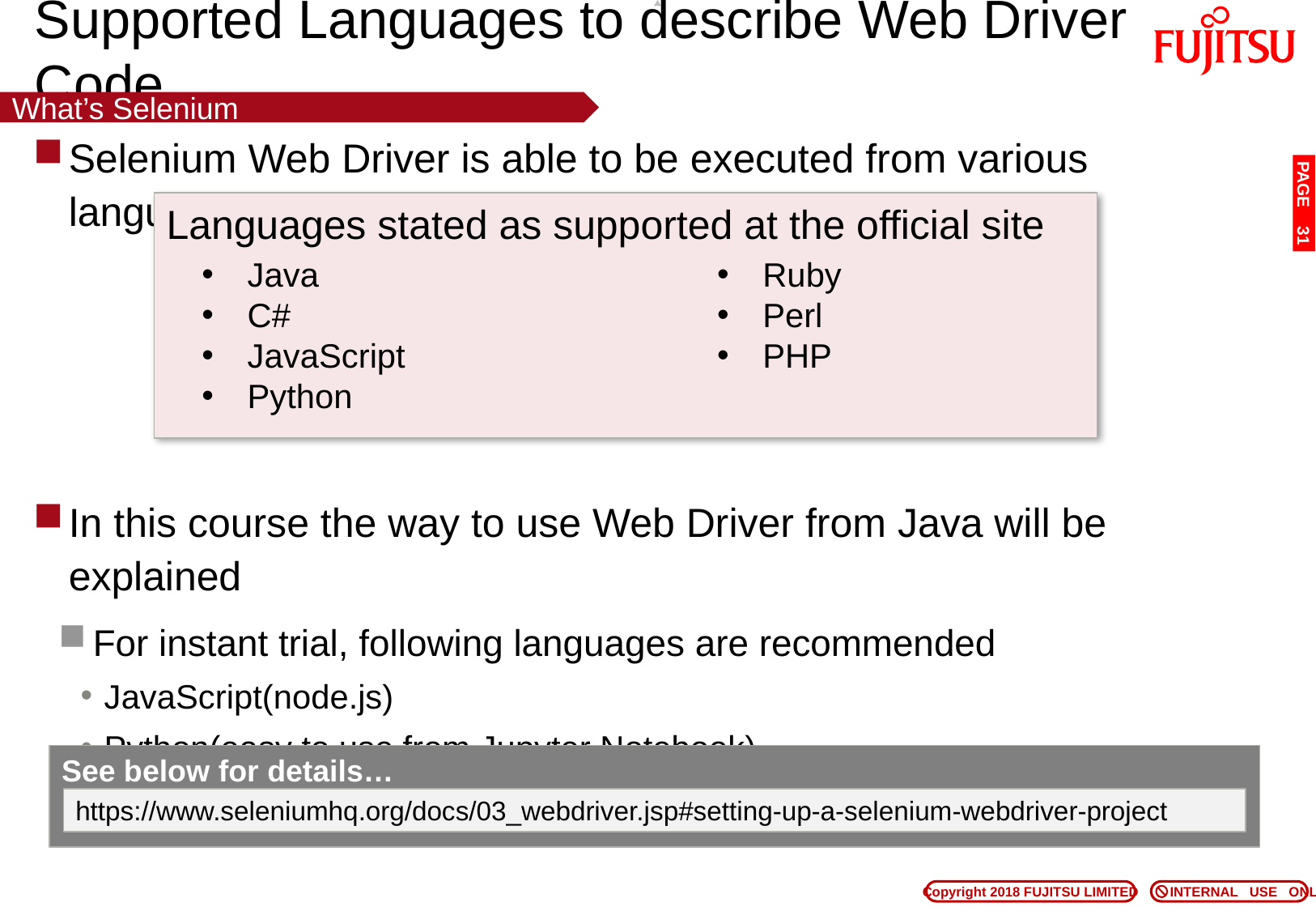

# Supported Languages to describe Web Driver Code
What’s Selenium
Selenium Web Driver is able to be executed from various languages

In this course the way to use Web Driver from Java will be explained
For instant trial, following languages are recommended
JavaScript(node.js)
Python(easy to use from Jupyter Notebook)
PAGE    31
Languages stated as supported at the official site
Java
C#
JavaScript
Python
Ruby
Perl
PHP
See below for details…
https://www.seleniumhq.org/docs/03_webdriver.jsp#setting-up-a-selenium-webdriver-project